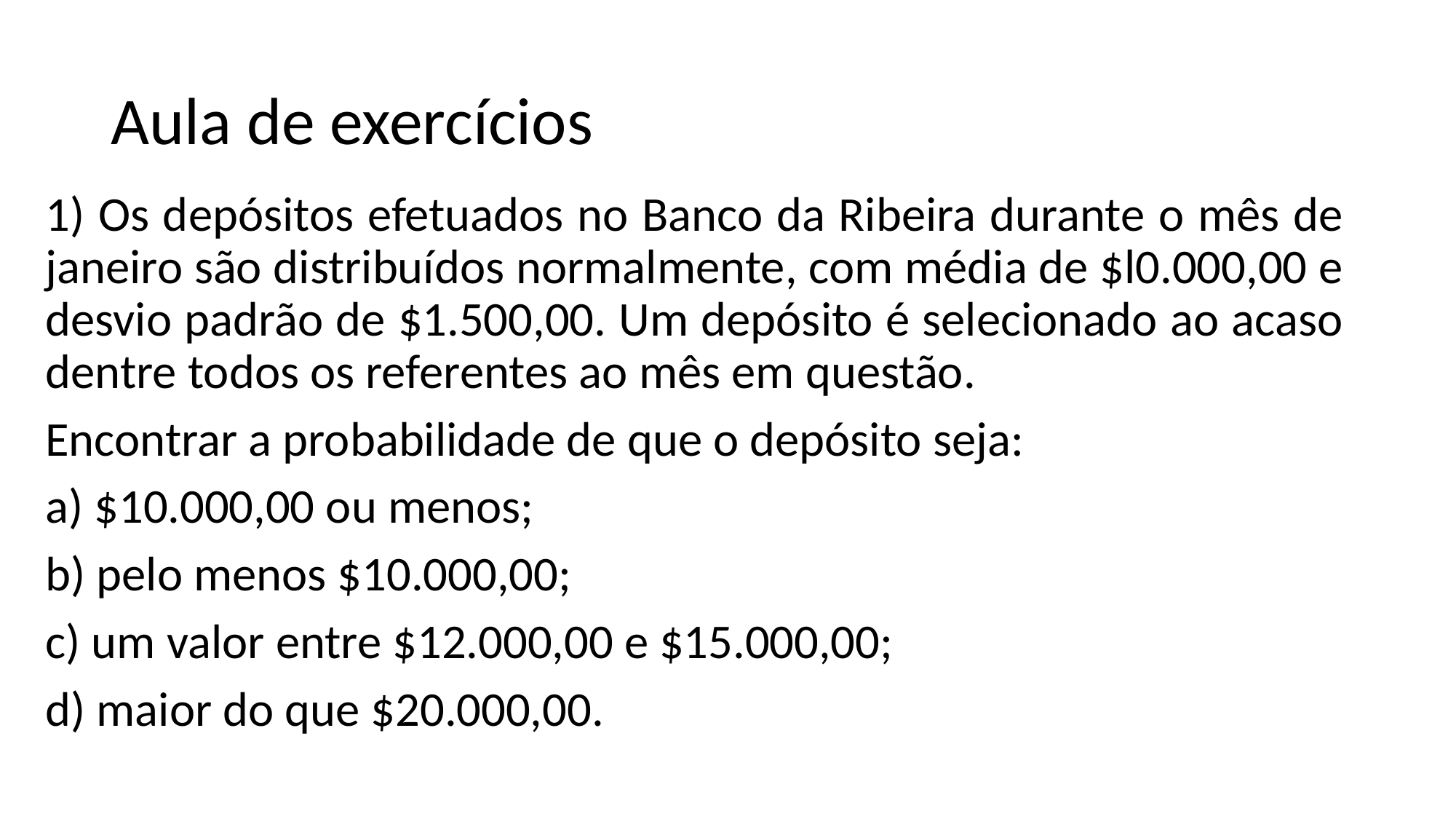

# Aula de exercícios
1) Os depósitos efetuados no Banco da Ribeira durante o mês de janeiro são distribuídos normalmente, com média de $l0.000,00 e desvio padrão de $1.500,00. Um depósito é selecionado ao acaso dentre todos os referentes ao mês em questão.
Encontrar a probabilidade de que o depósito seja:
a) $10.000,00 ou menos;
b) pelo menos $10.000,00;
c) um valor entre $12.000,00 e $15.000,00;
d) maior do que $20.000,00.